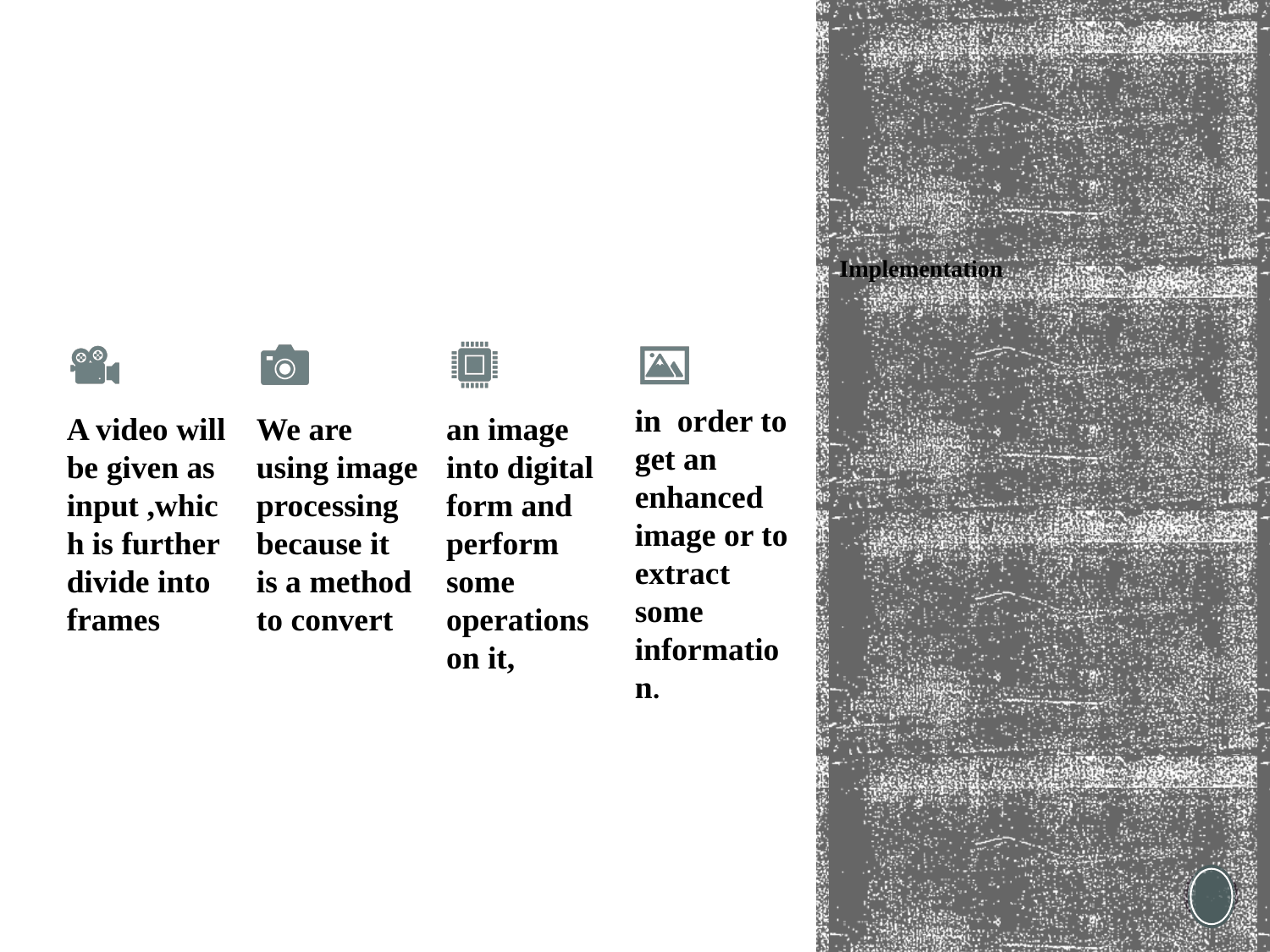

# Implementation
A video will be given as input ,which is further divide into frames
We are using image processing because it is a method to convert
an image into digital form and perform some operations on it,
in  order to get an enhanced image or to extract some information.